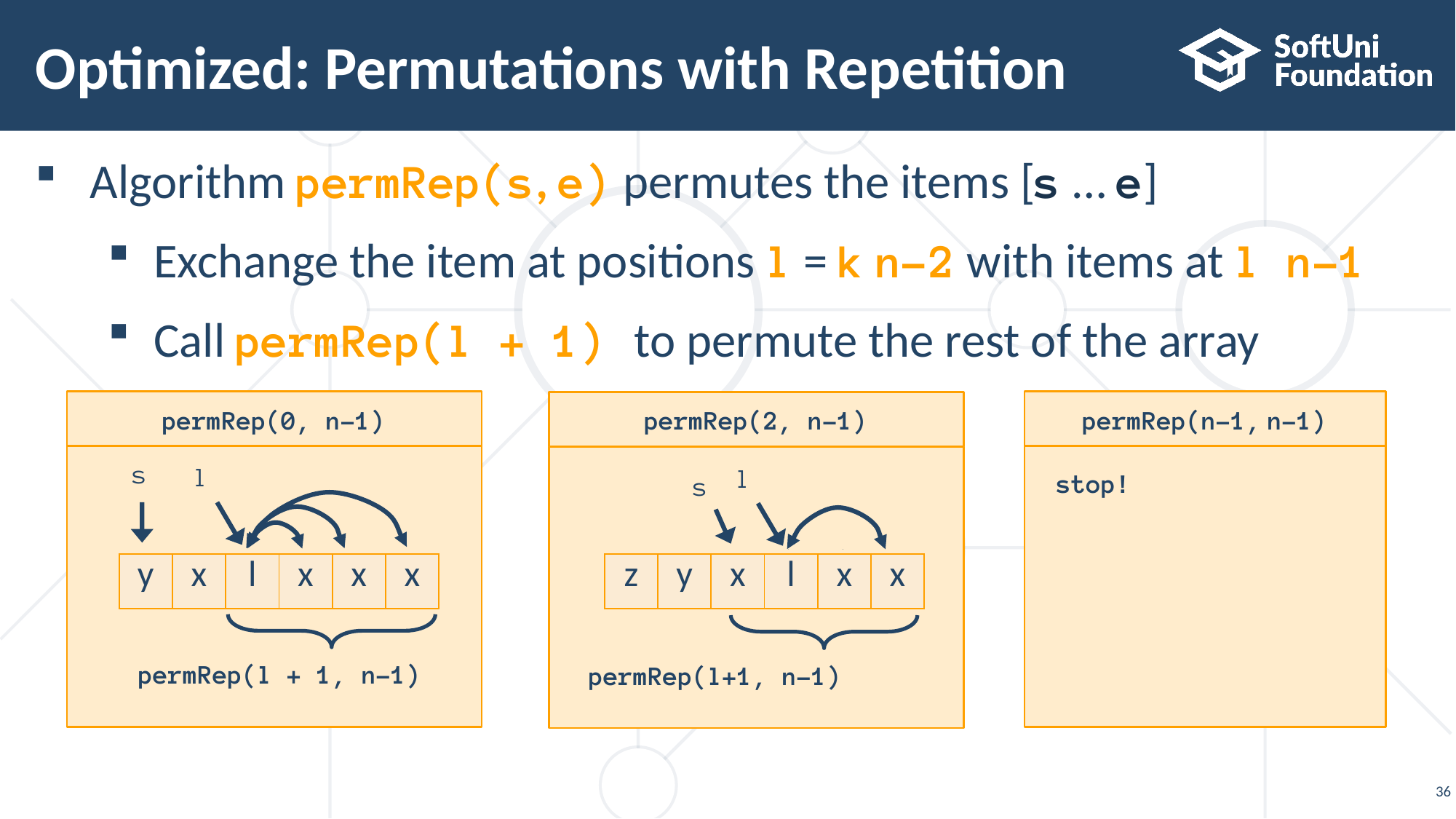

# Optimized: Permutations with Repetition
Algorithm permRep(s, e) permutes the items [s … e]
Exchange the item at positions l = k n-2 with items at l n-1
Call permRep(l + 1) to permute the rest of the array

permRep(0, n-1)

permRep(n-1, n-1)

permRep(2, n-1)

s
l
l
stop!
s

| y | x | l | x | x | x |
| --- | --- | --- | --- | --- | --- |
| z | y | x | l | x | x |
| --- | --- | --- | --- | --- | --- |
permRep(l + 1, n-1)
permRep(l+1, n-1)
36